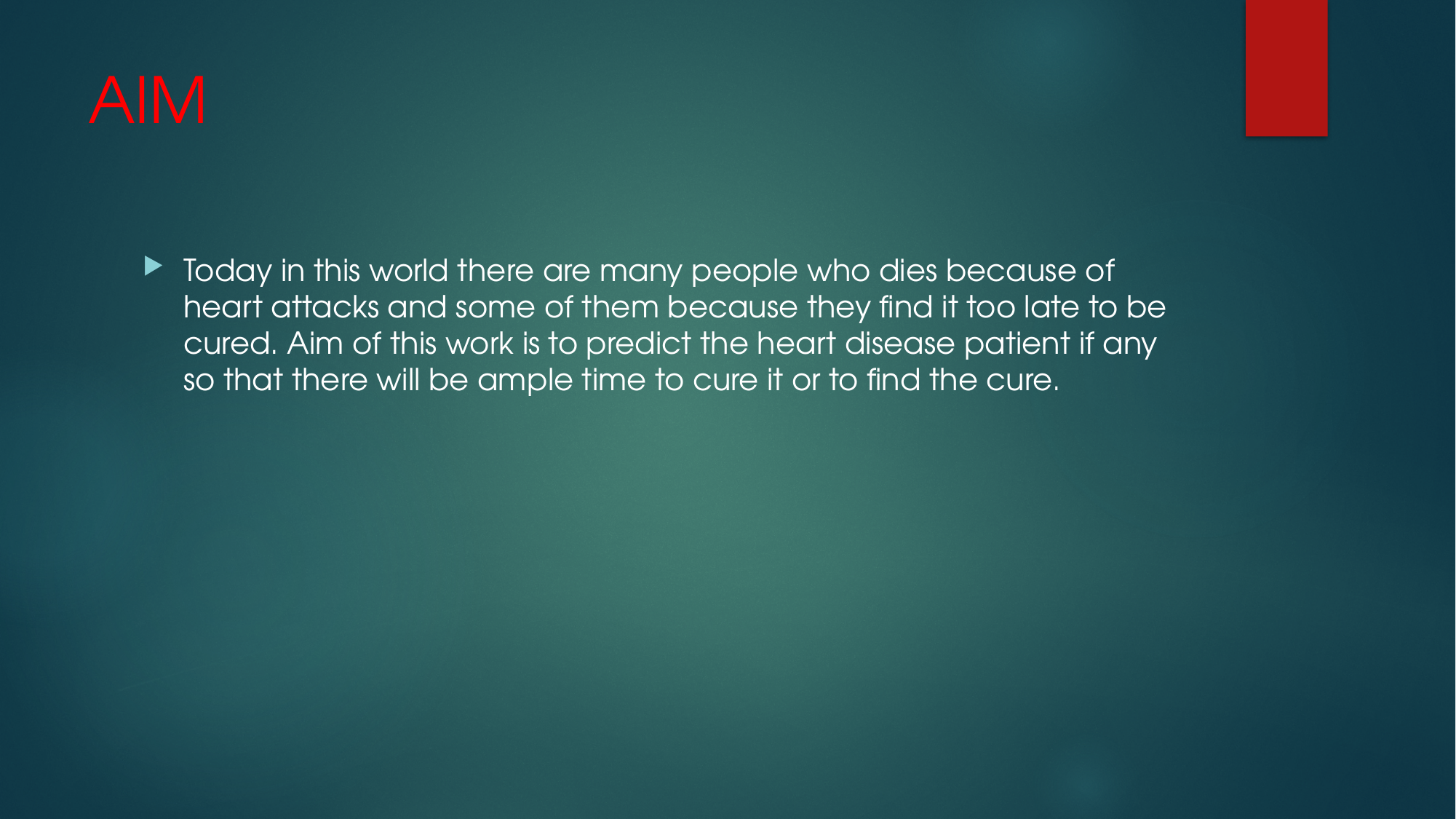

# AIM
Today in this world there are many people who dies because of heart attacks and some of them because they find it too late to be cured. Aim of this work is to predict the heart disease patient if any so that there will be ample time to cure it or to find the cure.